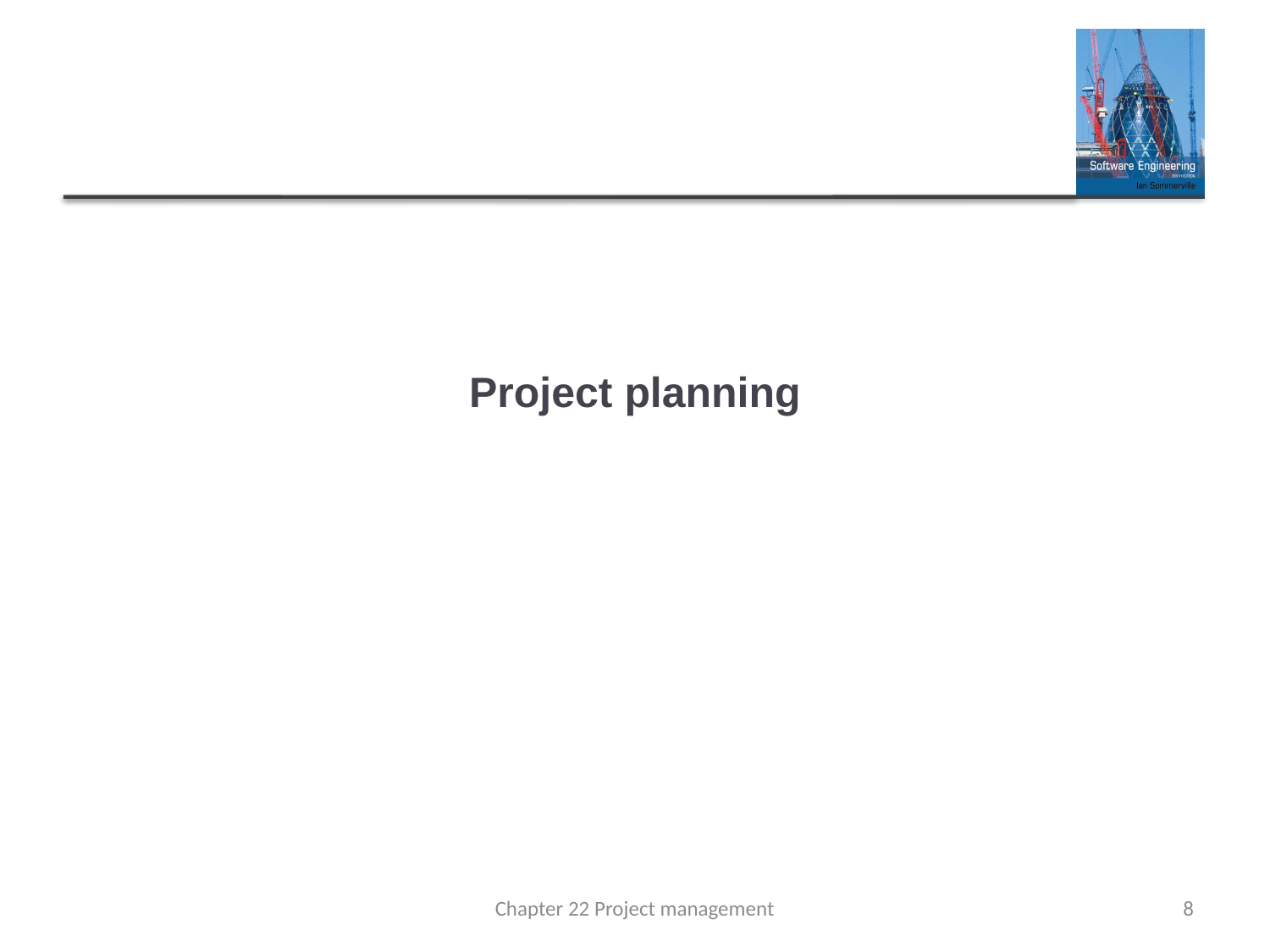

# Project planning
Chapter 22 Project management
8